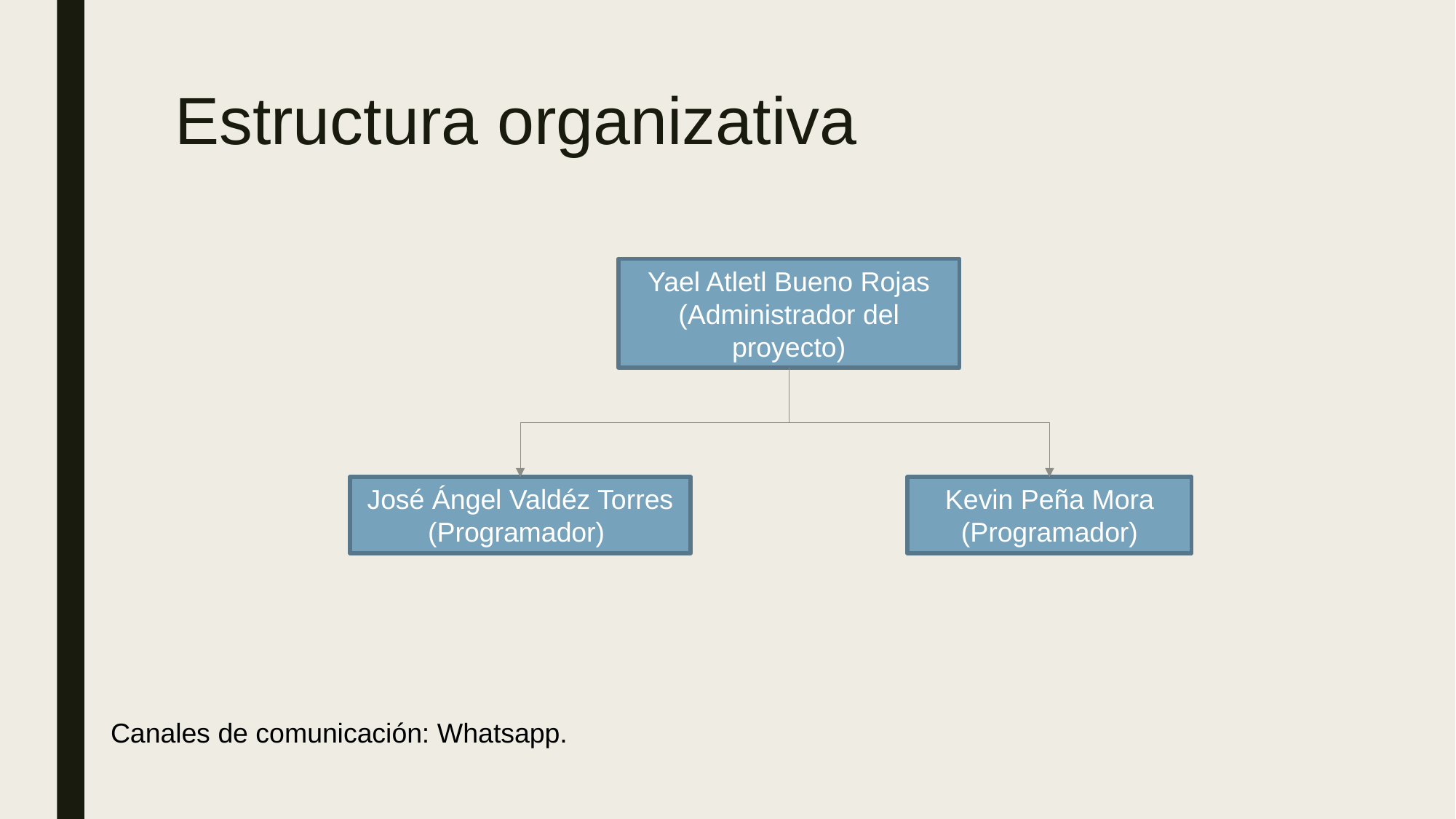

# Estructura organizativa
Yael Atletl Bueno Rojas
(Administrador del proyecto)
José Ángel Valdéz Torres
(Programador)
Kevin Peña Mora
(Programador)
Canales de comunicación: Whatsapp.